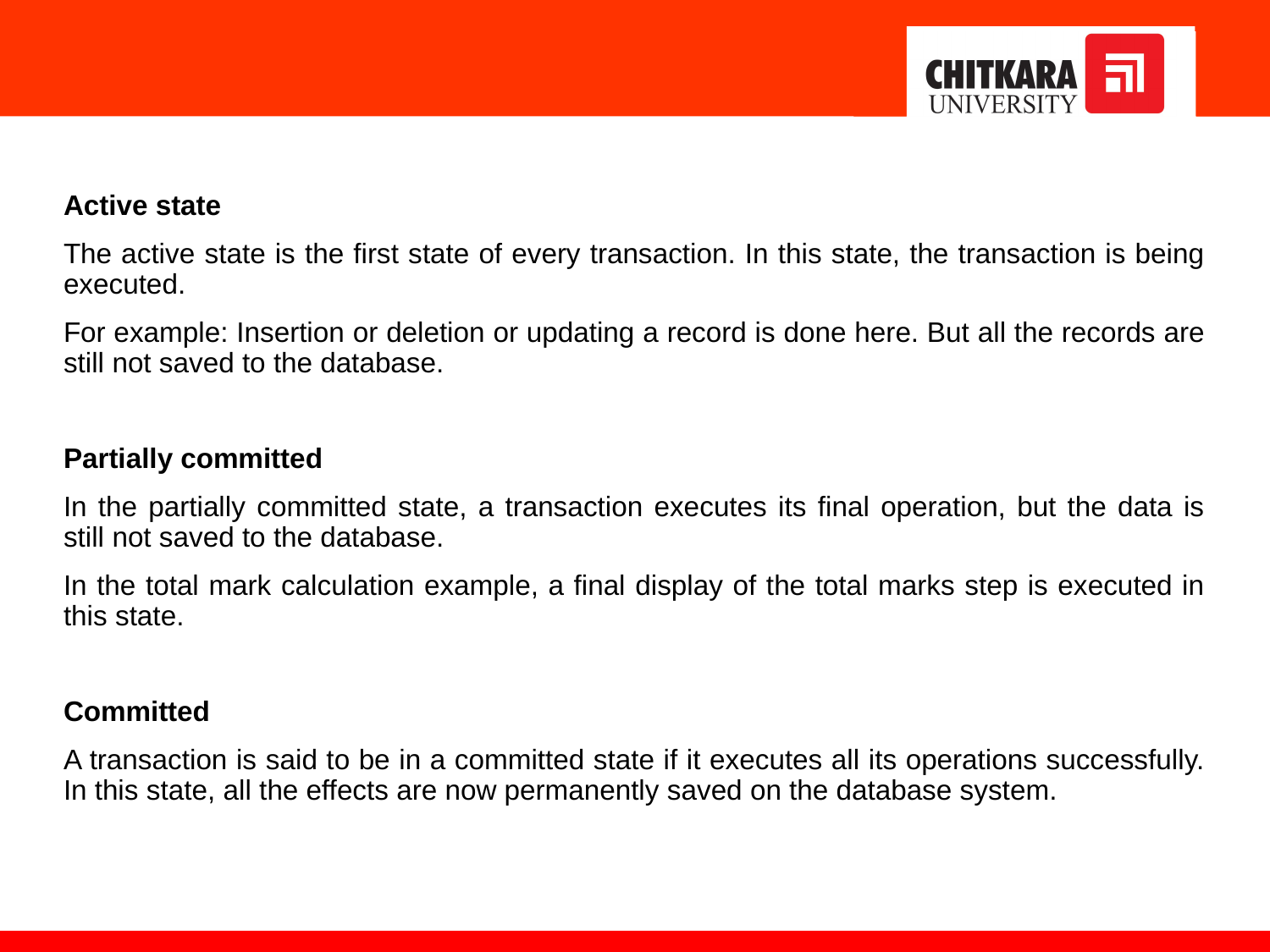

#
Active state
The active state is the first state of every transaction. In this state, the transaction is being executed.
For example: Insertion or deletion or updating a record is done here. But all the records are still not saved to the database.

Partially committed
In the partially committed state, a transaction executes its final operation, but the data is still not saved to the database.
In the total mark calculation example, a final display of the total marks step is executed in this state.

Committed
A transaction is said to be in a committed state if it executes all its operations successfully. In this state, all the effects are now permanently saved on the database system.